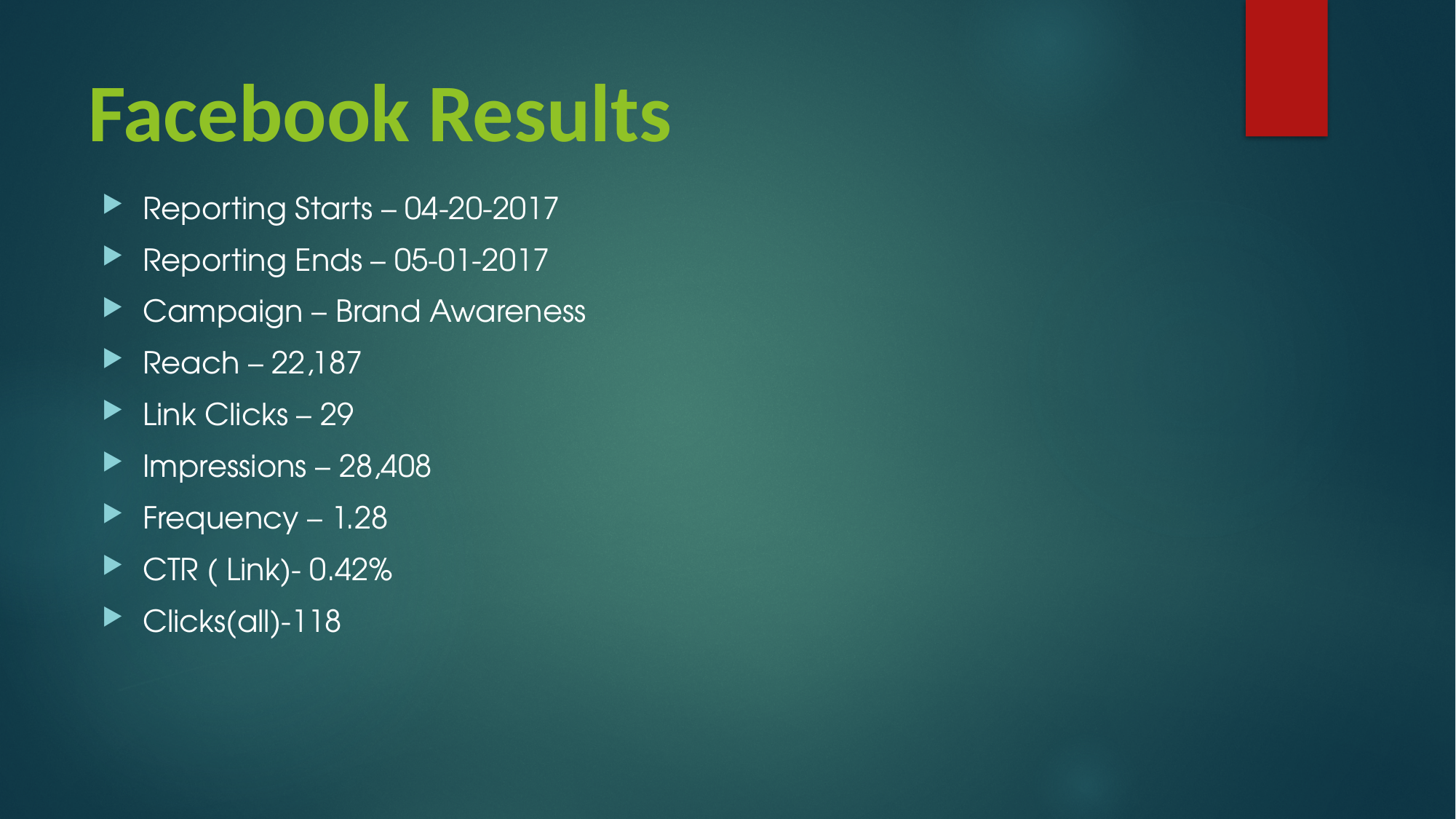

# Facebook Results
Reporting Starts – 04-20-2017
Reporting Ends – 05-01-2017
Campaign – Brand Awareness
Reach – 22,187
Link Clicks – 29
Impressions – 28,408
Frequency – 1.28
CTR ( Link)- 0.42%
Clicks(all)-118